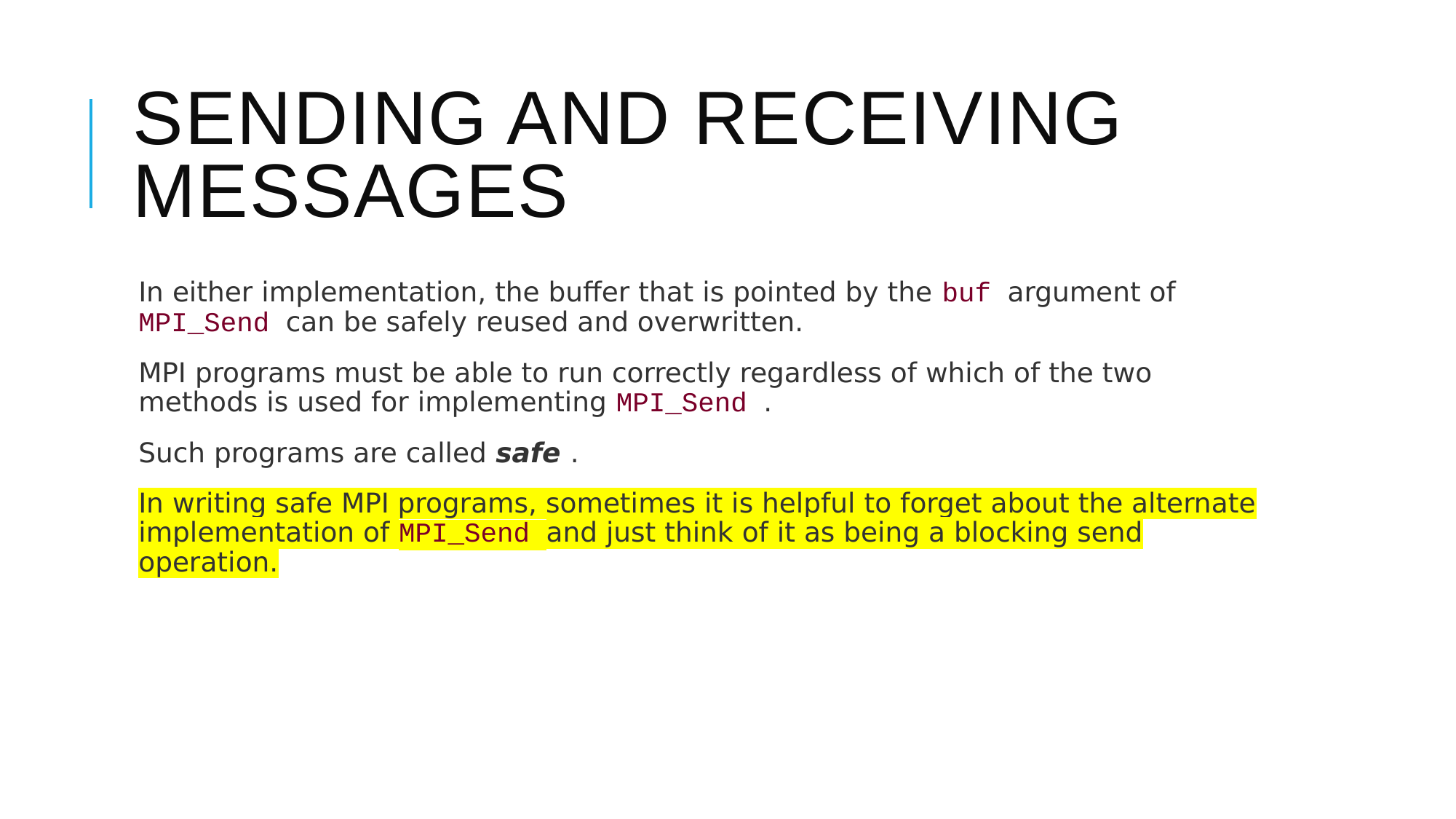

# Sending and receiving messages
In either implementation, the buffer that is pointed by the buf argument of MPI_Send can be safely reused and overwritten.
MPI programs must be able to run correctly regardless of which of the two methods is used for implementing MPI_Send .
Such programs are called safe .
In writing safe MPI programs, sometimes it is helpful to forget about the alternate implementation of MPI_Send and just think of it as being a blocking send operation.